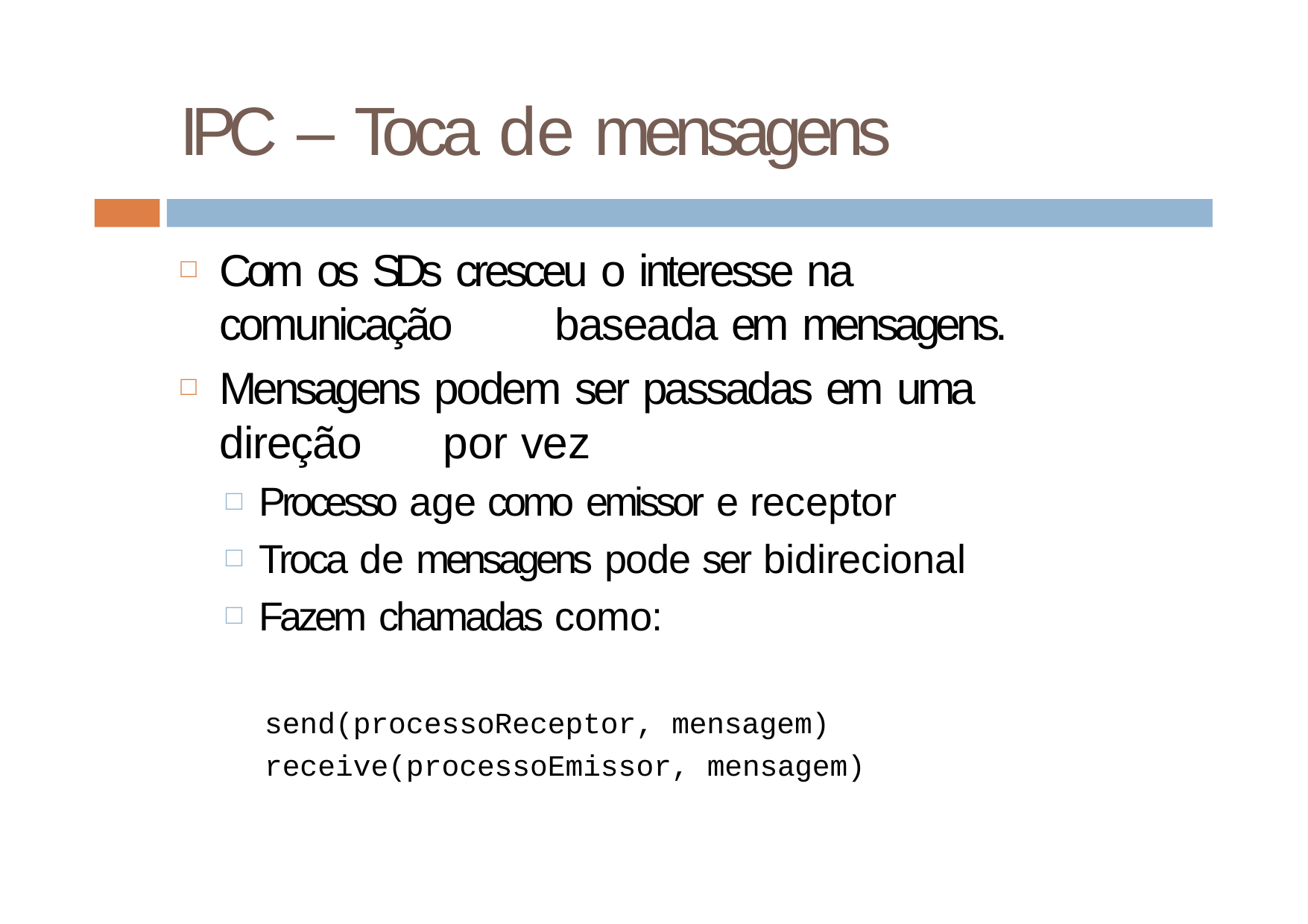

# IPC – Toca de mensagens
Com os SDs cresceu o interesse na comunicação 	baseada em mensagens.
Mensagens podem ser passadas em uma direção 	por vez
Processo age como emissor e receptor
Troca de mensagens pode ser bidirecional
Fazem chamadas como:

send(processoReceptor, mensagem) receive(processoEmissor, mensagem)